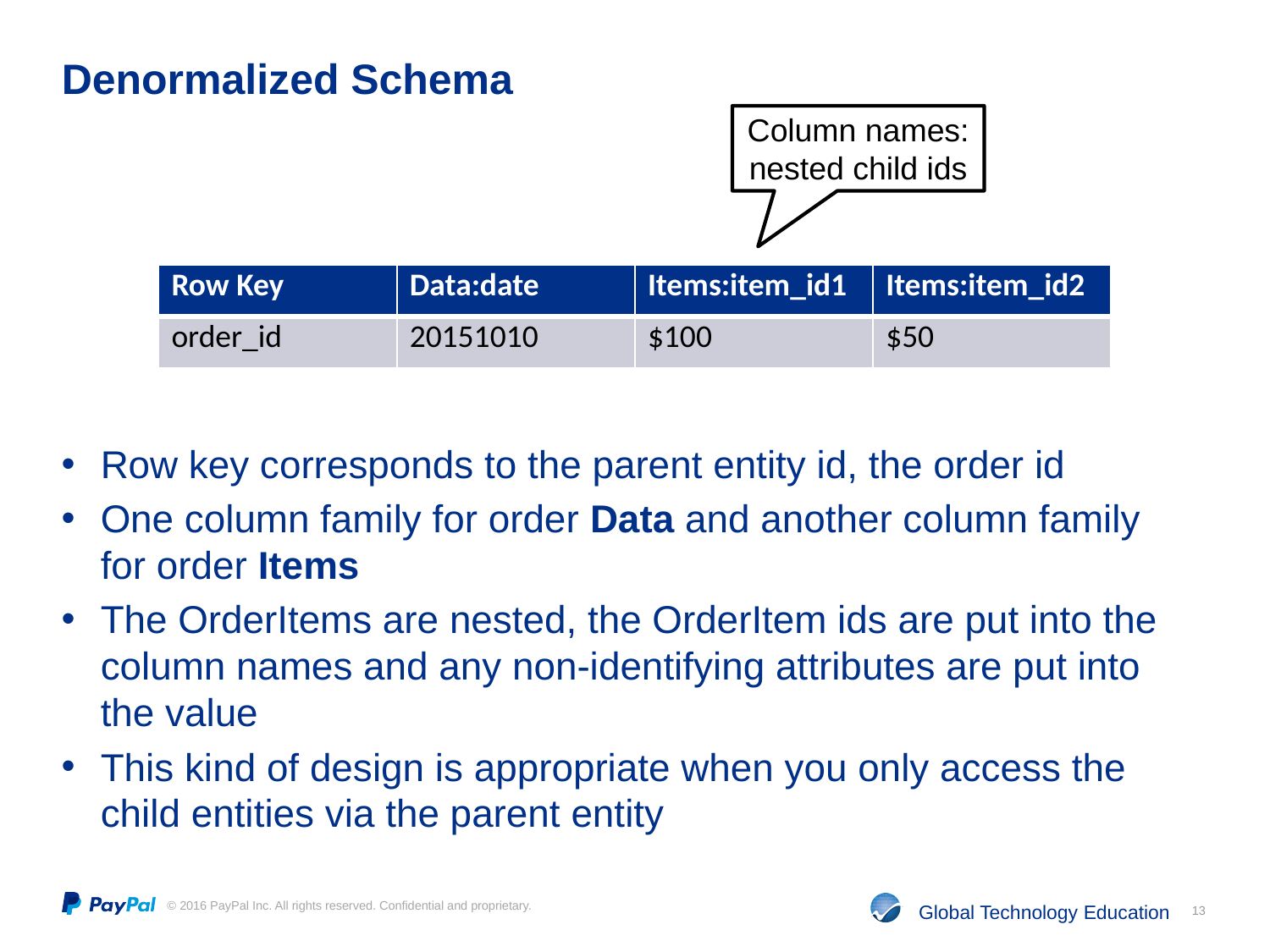

# Denormalized Schema
Column names: nested child ids
| Row Key | Data:date | Items:item\_id1 | Items:item\_id2 |
| --- | --- | --- | --- |
| order\_id | 20151010 | $100 | $50 |
Row key corresponds to the parent entity id, the order id
One column family for order Data and another column family for order Items
The OrderItems are nested, the OrderItem ids are put into the column names and any non-identifying attributes are put into the value
This kind of design is appropriate when you only access the child entities via the parent entity
13